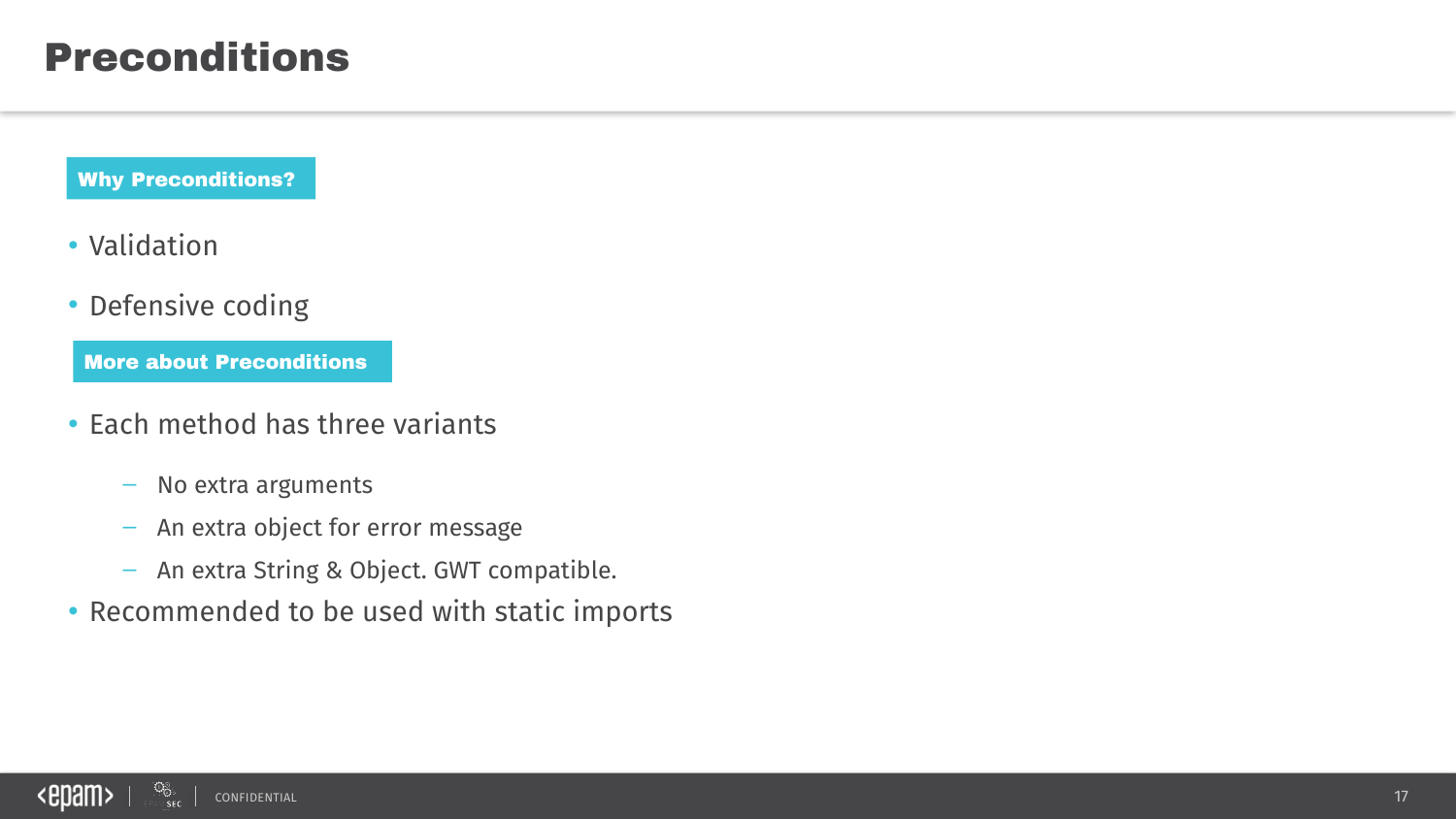

Preconditions
Why Preconditions?
Validation
Defensive coding

Each method has three variants
No extra arguments
An extra object for error message
An extra String & Object. GWT compatible.
Recommended to be used with static imports
More about Preconditions